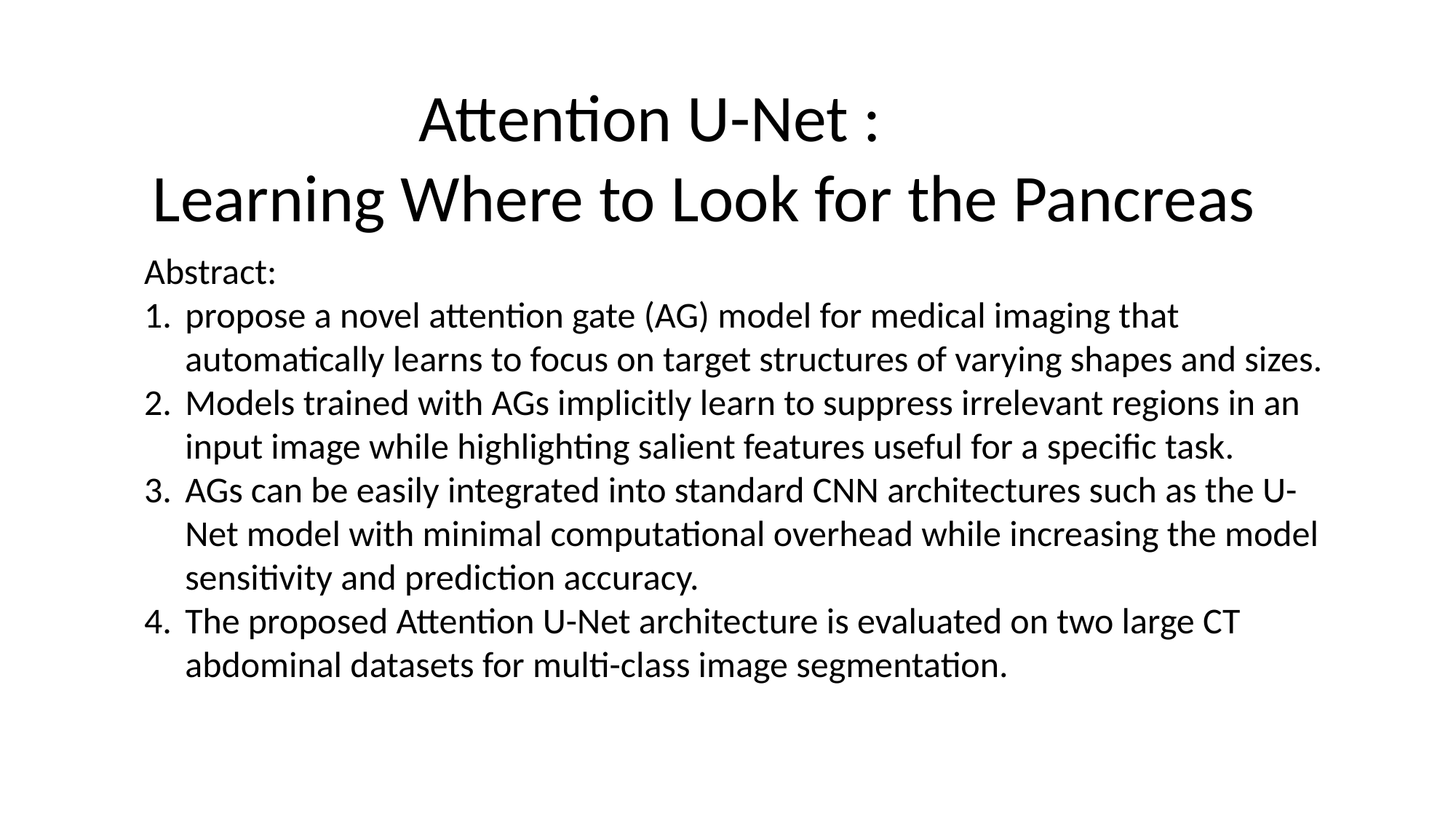

Attention U-Net :
	Learning Where to Look for the Pancreas
Abstract:
propose a novel attention gate (AG) model for medical imaging that automatically learns to focus on target structures of varying shapes and sizes.
Models trained with AGs implicitly learn to suppress irrelevant regions in an input image while highlighting salient features useful for a speciﬁc task.
AGs can be easily integrated into standard CNN architectures such as the U-Net model with minimal computational overhead while increasing the model sensitivity and prediction accuracy.
The proposed Attention U-Net architecture is evaluated on two large CT abdominal datasets for multi-class image segmentation.